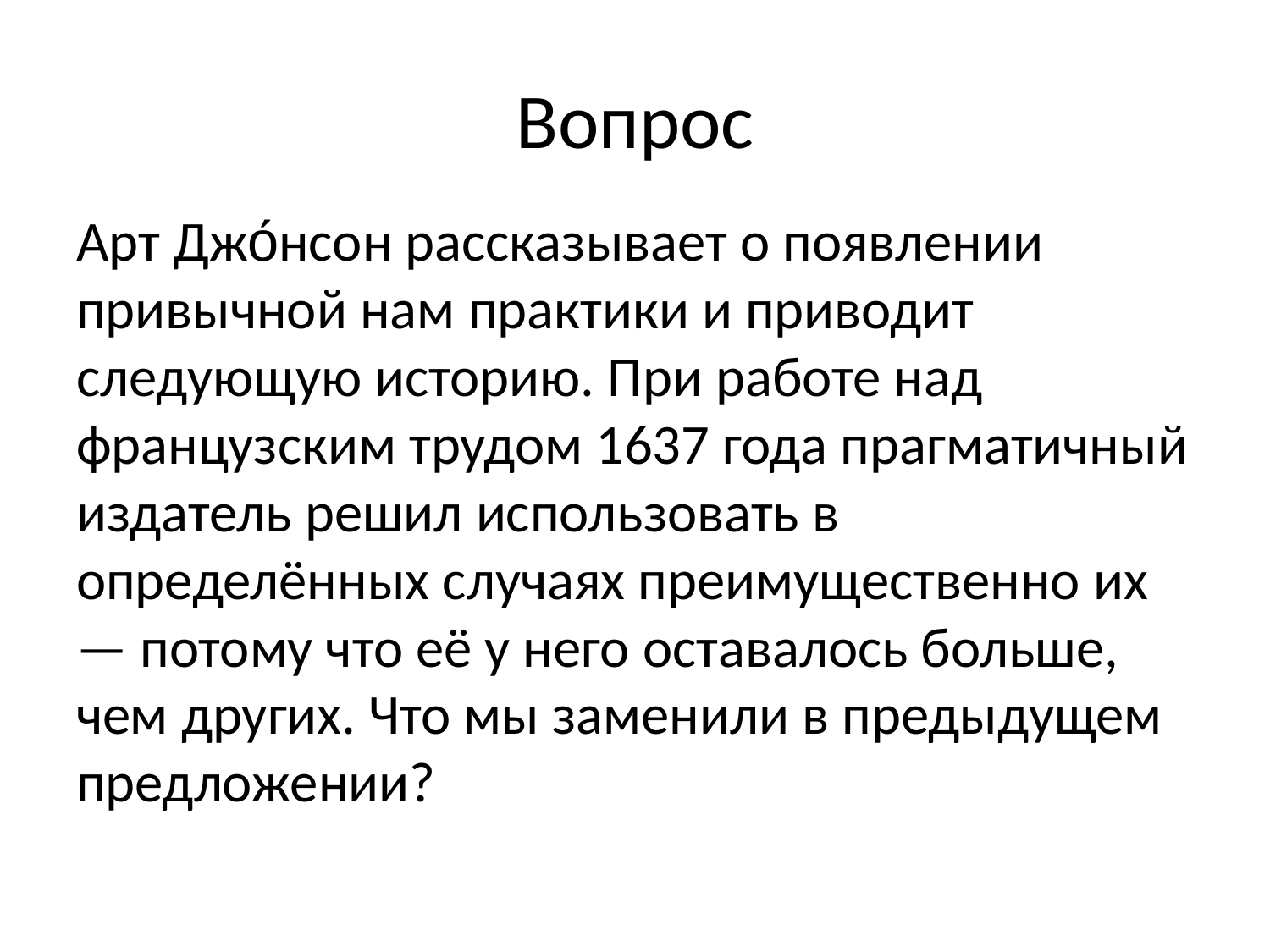

# Вопрос
Арт Джо́нсон рассказывает о появлении привычной нам практики и приводит следующую историю. При работе над французским трудом 1637 года прагматичный издатель решил использовать в определённых случаях преимущественно их — потому что её у него оставалось больше, чем других. Что мы заменили в предыдущем предложении?